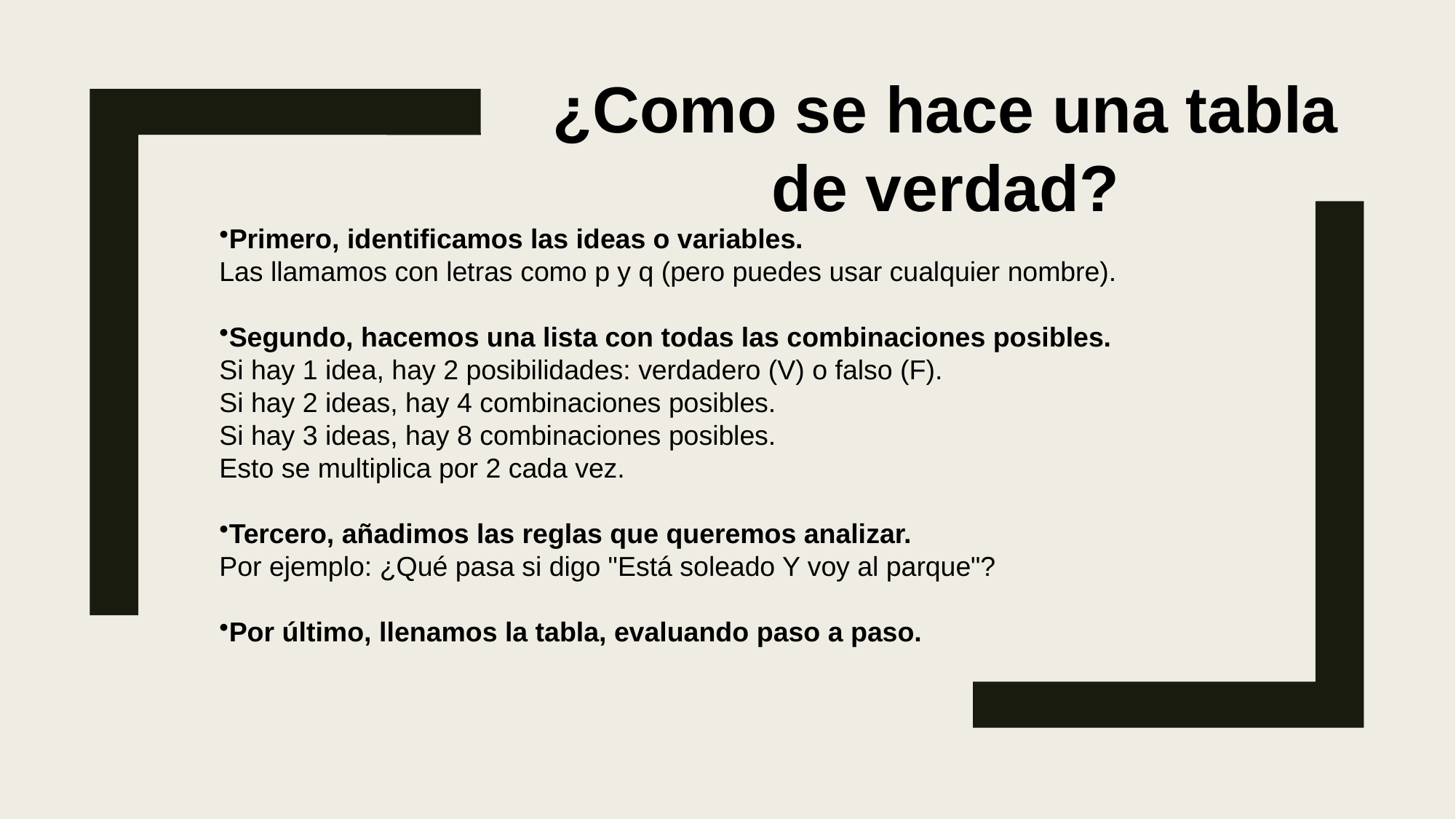

¿Como se hace una tabla de verdad?
Primero, identificamos las ideas o variables.
Las llamamos con letras como p y q (pero puedes usar cualquier nombre).

Segundo, hacemos una lista con todas las combinaciones posibles.
Si hay 1 idea, hay 2 posibilidades: verdadero (V) o falso (F).
Si hay 2 ideas, hay 4 combinaciones posibles.
Si hay 3 ideas, hay 8 combinaciones posibles.
Esto se multiplica por 2 cada vez.

Tercero, añadimos las reglas que queremos analizar.
Por ejemplo: ¿Qué pasa si digo "Está soleado Y voy al parque"?

Por último, llenamos la tabla, evaluando paso a paso.